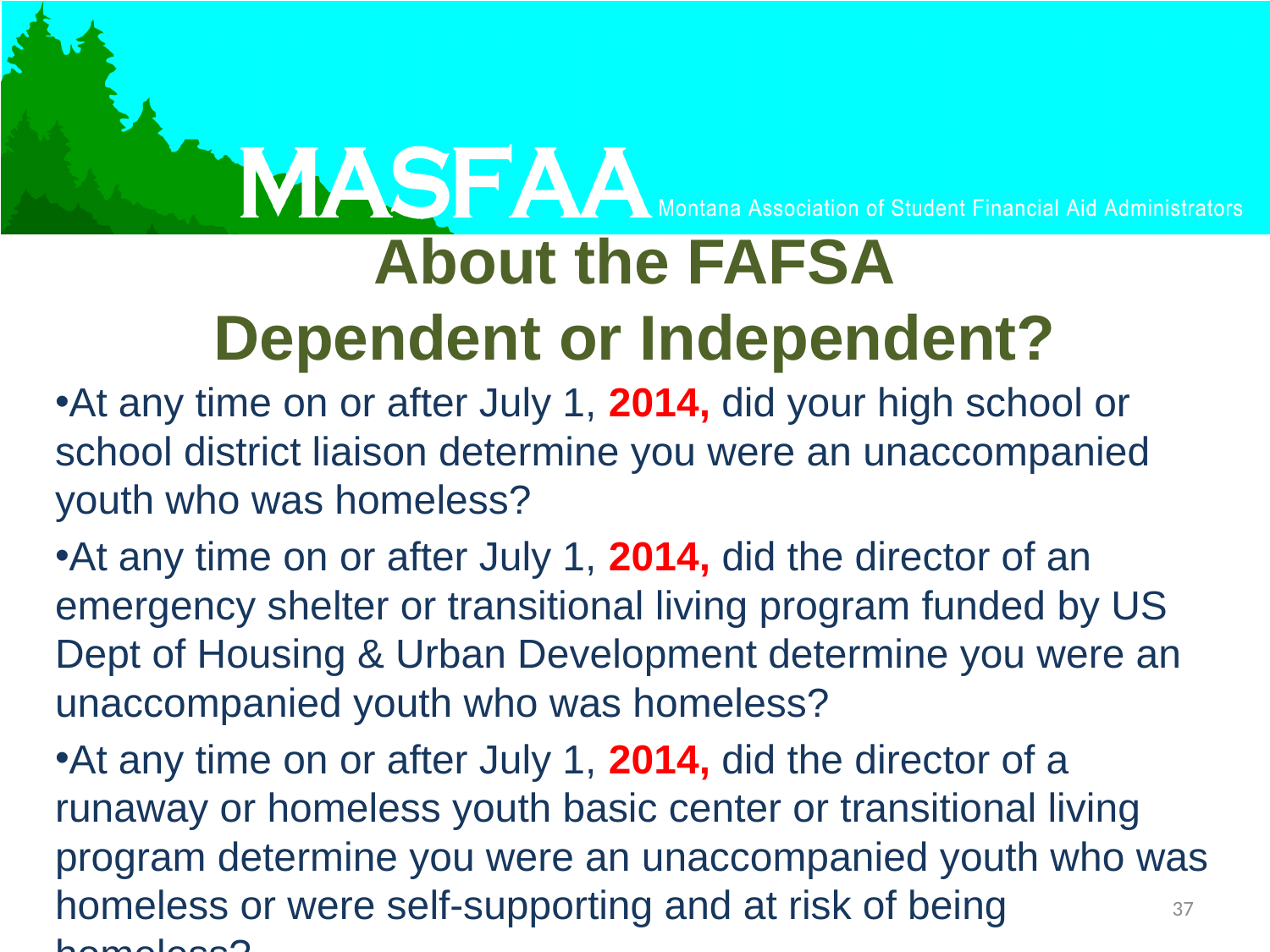

# About the FAFSA Dependent or Independent?
At any time on or after July 1, 2014, did your high school or school district liaison determine you were an unaccompanied youth who was homeless?
At any time on or after July 1, 2014, did the director of an emergency shelter or transitional living program funded by US Dept of Housing & Urban Development determine you were an unaccompanied youth who was homeless?
At any time on or after July 1, 2014, did the director of a runaway or homeless youth basic center or transitional living program determine you were an unaccompanied youth who was homeless or were self-supporting and at risk of being homeless?
37